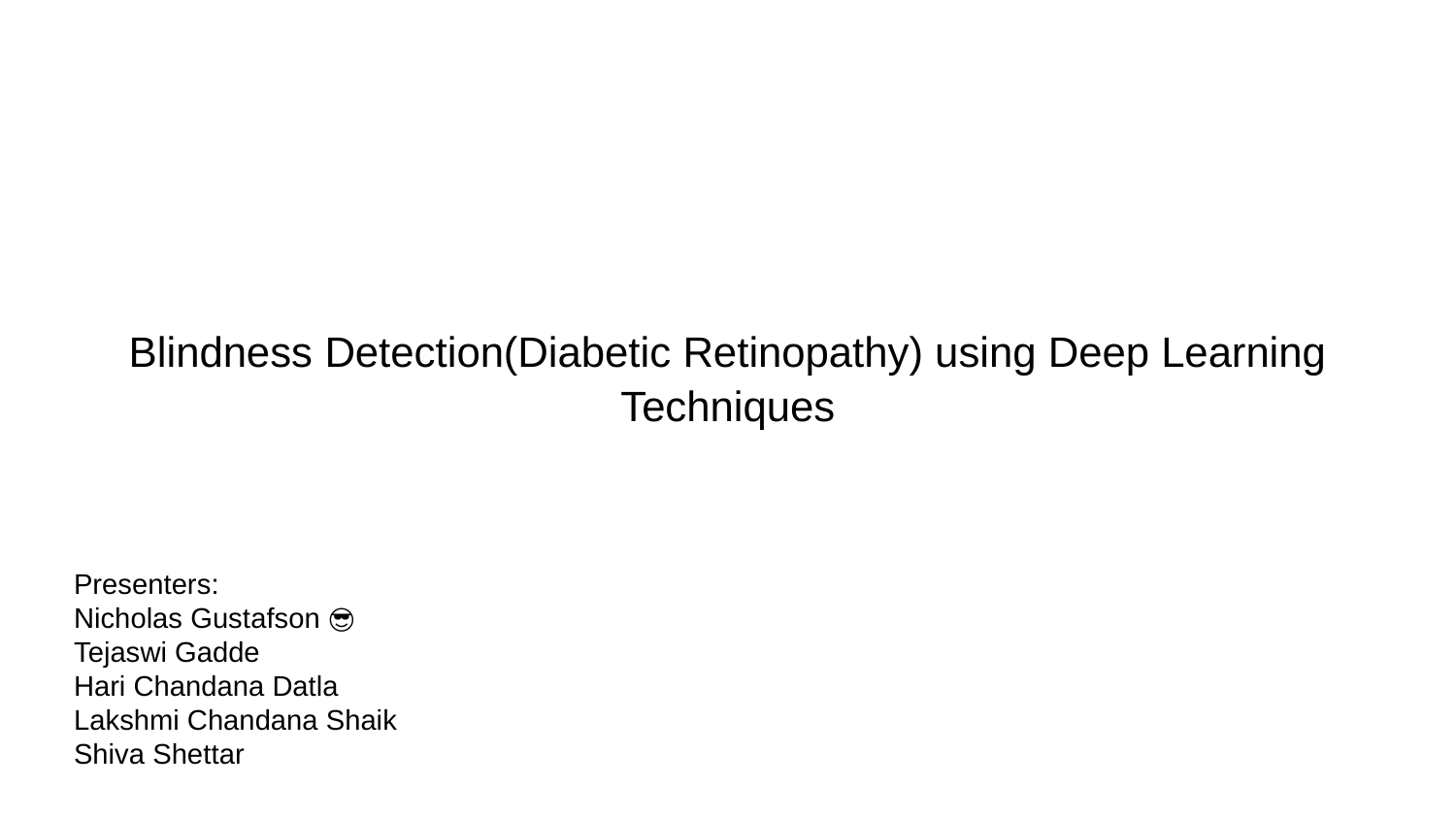

# Blindness Detection(Diabetic Retinopathy) using Deep Learning Techniques
Presenters:
Nicholas Gustafson 😎
Tejaswi Gadde
Hari Chandana Datla
Lakshmi Chandana Shaik
Shiva Shettar